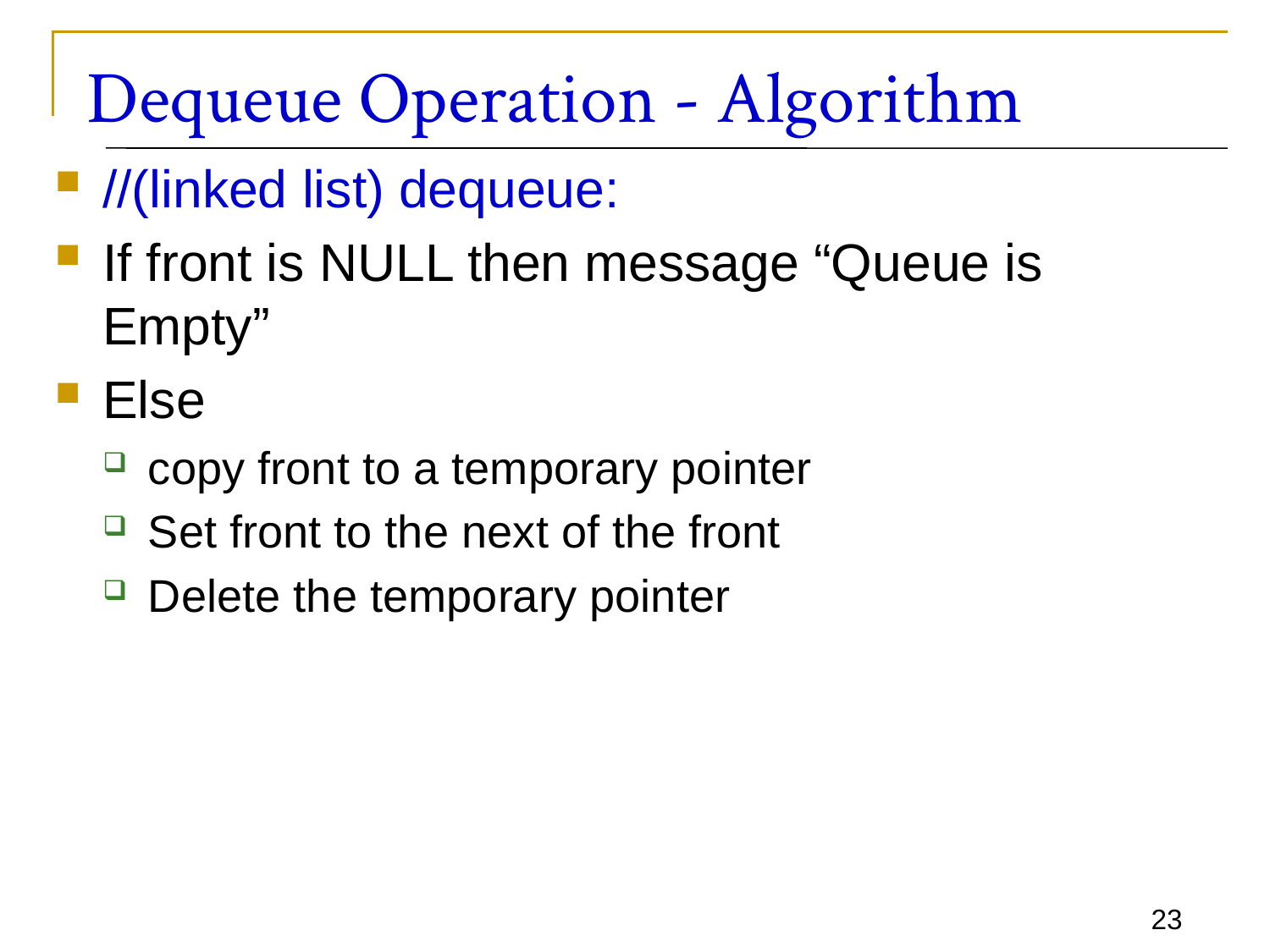

# Dequeue Operation - Algorithm
//(linked list) dequeue:
If front is NULL then message “Queue is Empty”
Else
copy front to a temporary pointer
Set front to the next of the front
Delete the temporary pointer